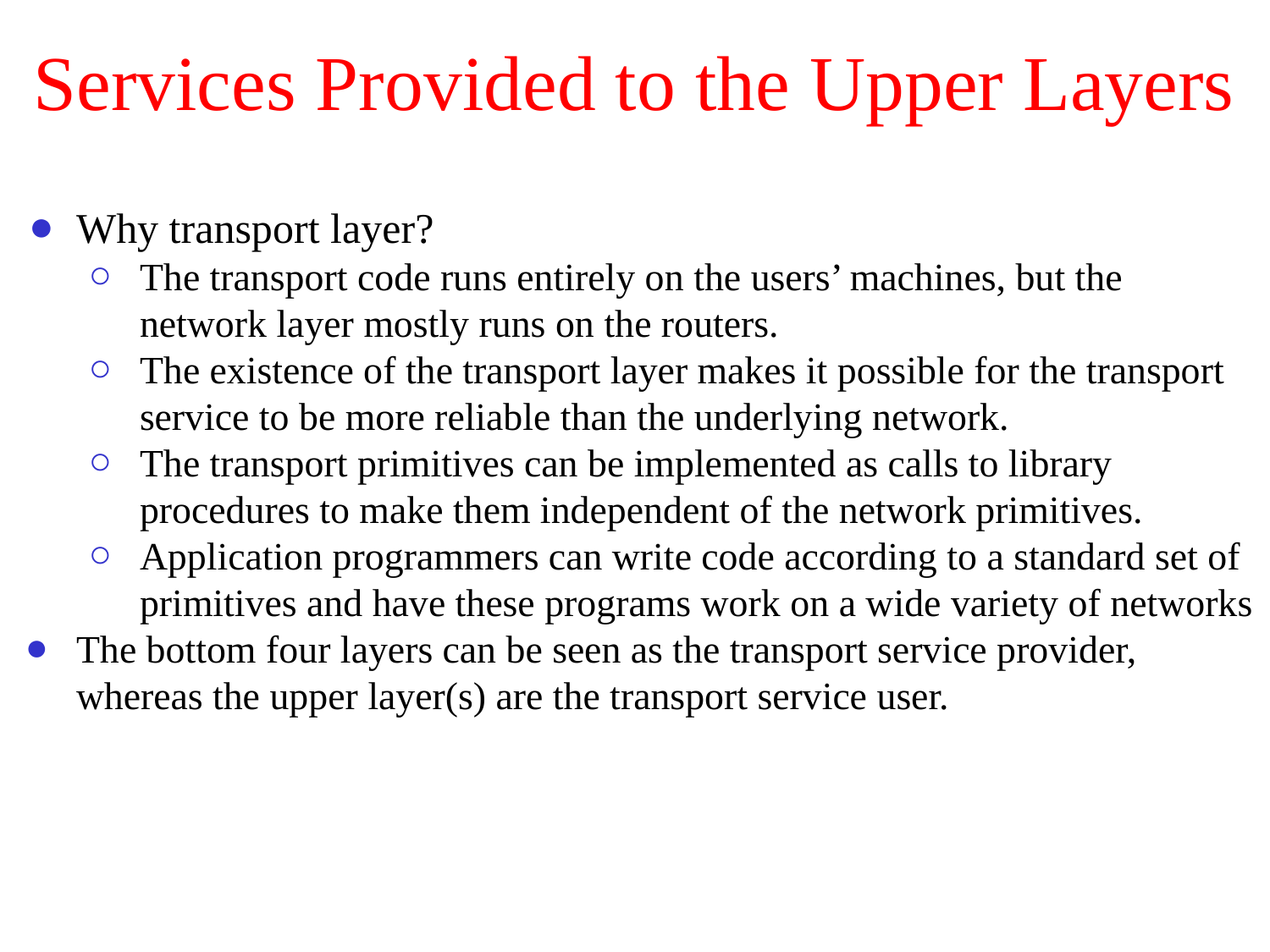

# Services Provided to the Upper Layers
Why transport layer?
The transport code runs entirely on the users’ machines, but the network layer mostly runs on the routers.
The existence of the transport layer makes it possible for the transport service to be more reliable than the underlying network.
The transport primitives can be implemented as calls to library procedures to make them independent of the network primitives.
Application programmers can write code according to a standard set of primitives and have these programs work on a wide variety of networks
The bottom four layers can be seen as the transport service provider, whereas the upper layer(s) are the transport service user.